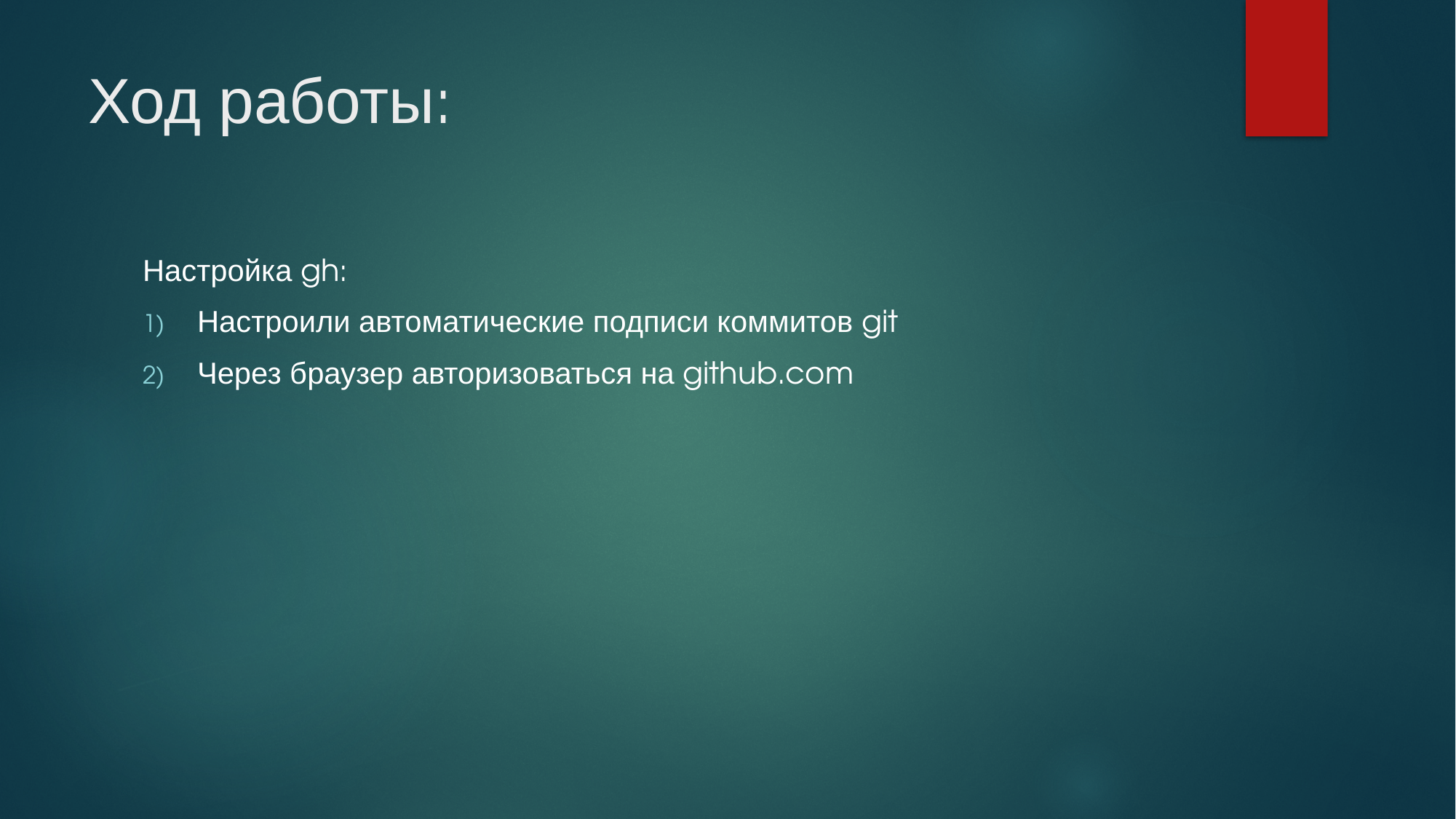

# Ход работы:
Настройка gh:
Настроили автоматические подписи коммитов git
Через браузер авторизоваться на github.com